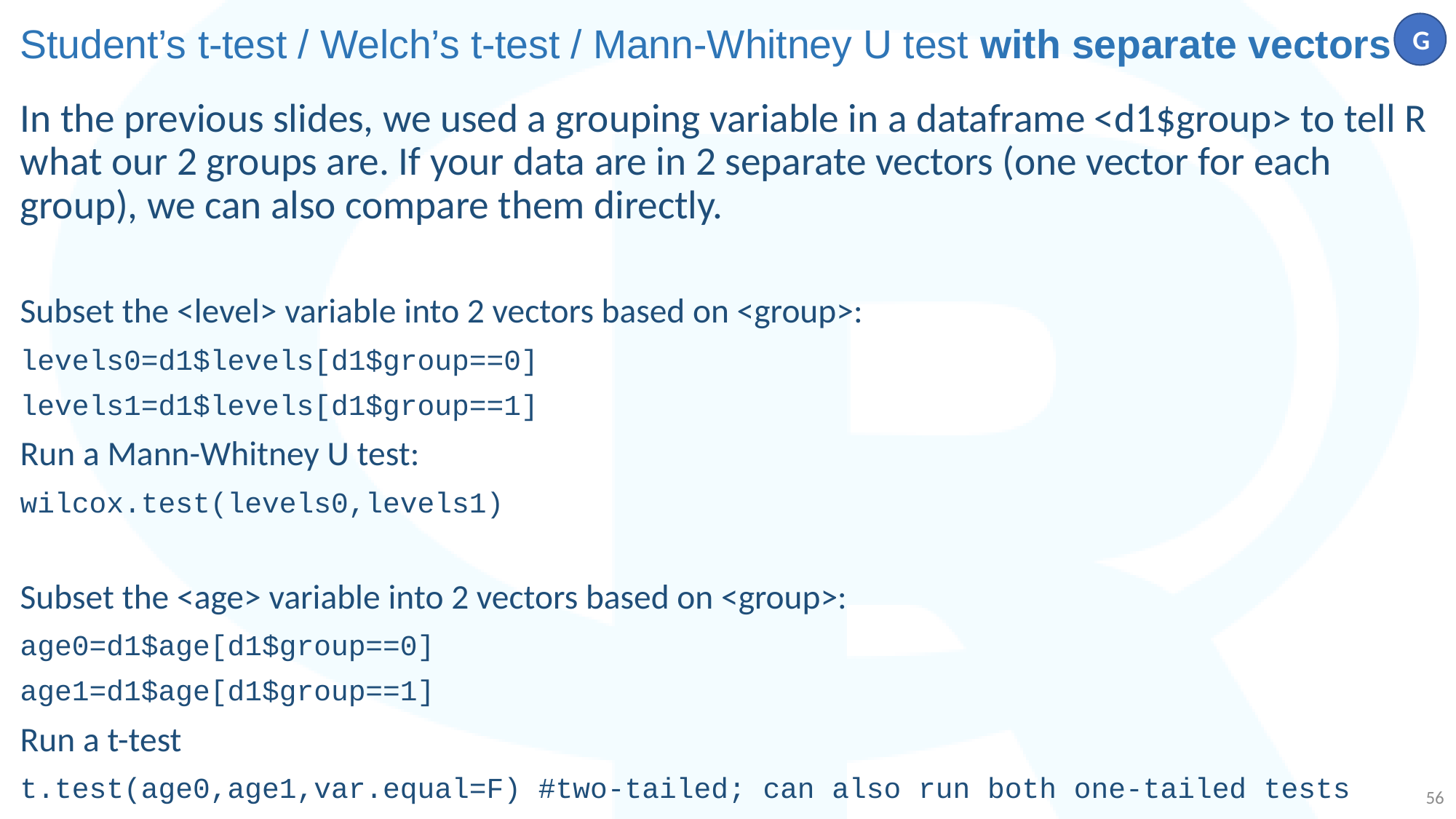

# Student’s t-test / Welch’s t-test / Mann-Whitney U test with separate vectors
G
In the previous slides, we used a grouping variable in a dataframe <d1$group> to tell R what our 2 groups are. If your data are in 2 separate vectors (one vector for each group), we can also compare them directly.

Subset the <level> variable into 2 vectors based on <group>:
levels0=d1$levels[d1$group==0]
levels1=d1$levels[d1$group==1]
Run a Mann-Whitney U test:
wilcox.test(levels0,levels1)

Subset the <age> variable into 2 vectors based on <group>:
age0=d1$age[d1$group==0]
age1=d1$age[d1$group==1]
Run a t-test
t.test(age0,age1,var.equal=F) #two-tailed; can also run both one-tailed tests
56